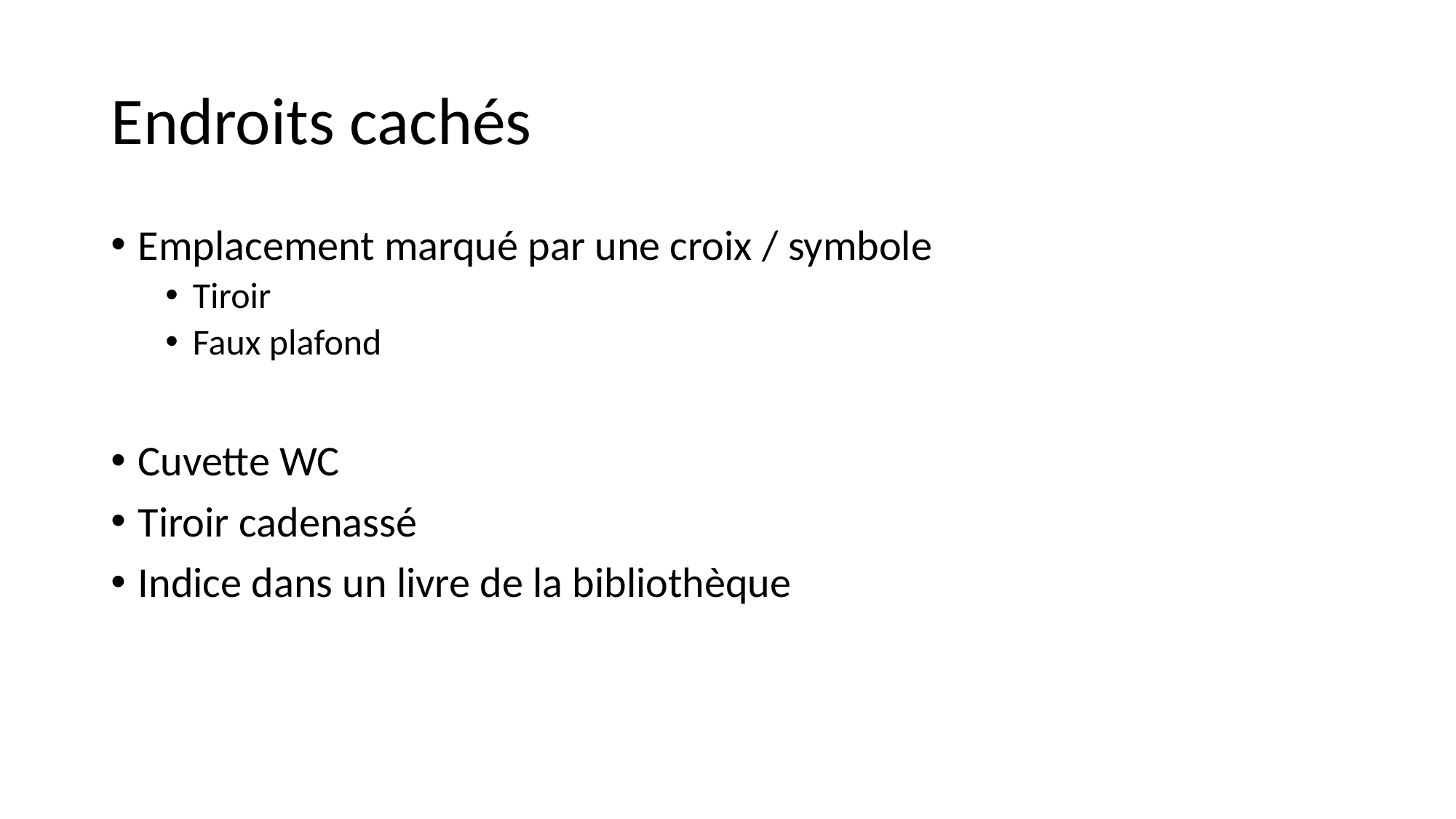

# Endroits cachés
Emplacement marqué par une croix / symbole
Tiroir
Faux plafond

Cuvette WC
Tiroir cadenassé
Indice dans un livre de la bibliothèque